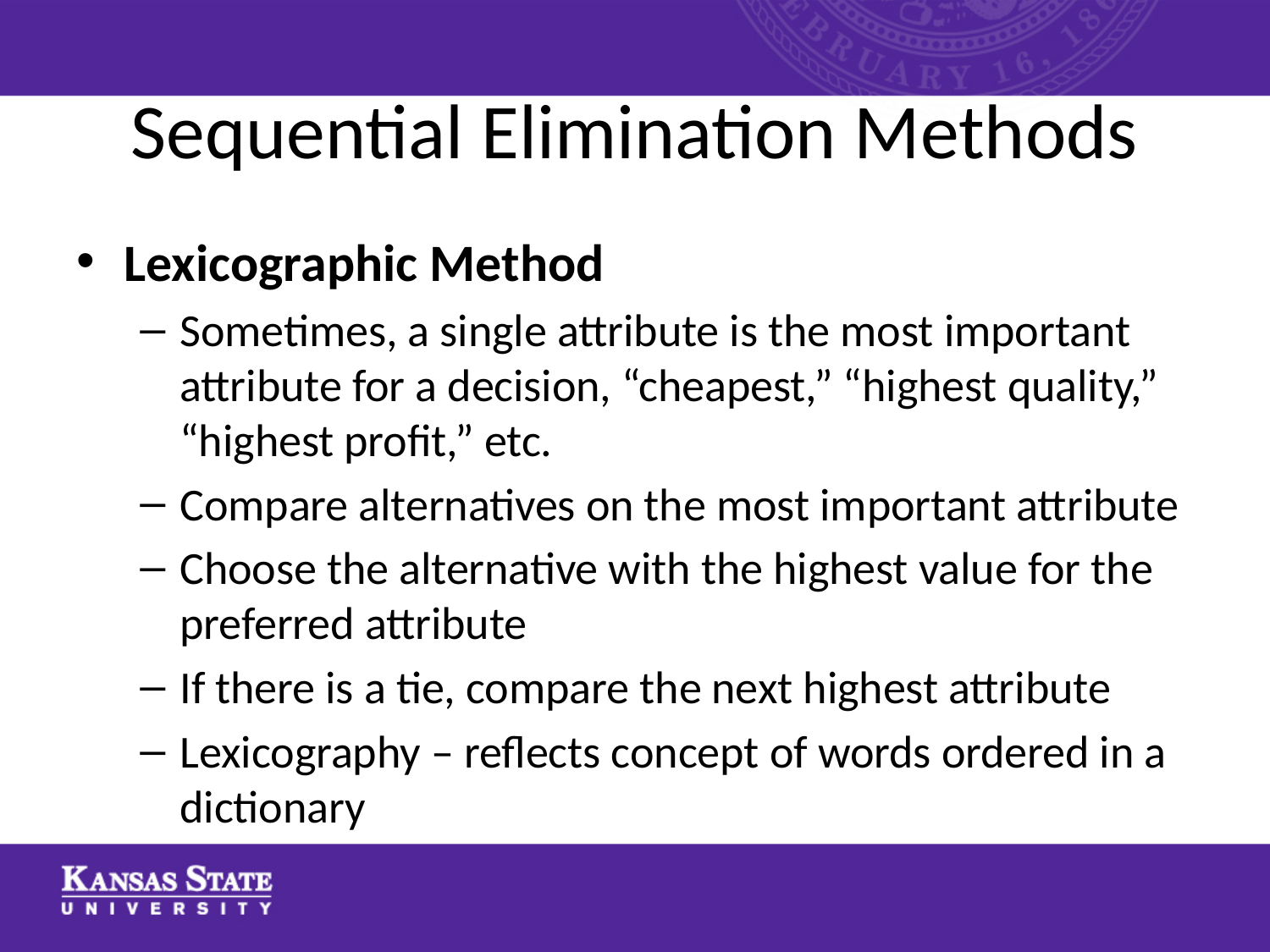

# Sequential Elimination Methods
Lexicographic Method
Sometimes, a single attribute is the most important attribute for a decision, “cheapest,” “highest quality,” “highest profit,” etc.
Compare alternatives on the most important attribute
Choose the alternative with the highest value for the preferred attribute
If there is a tie, compare the next highest attribute
Lexicography – reflects concept of words ordered in a dictionary